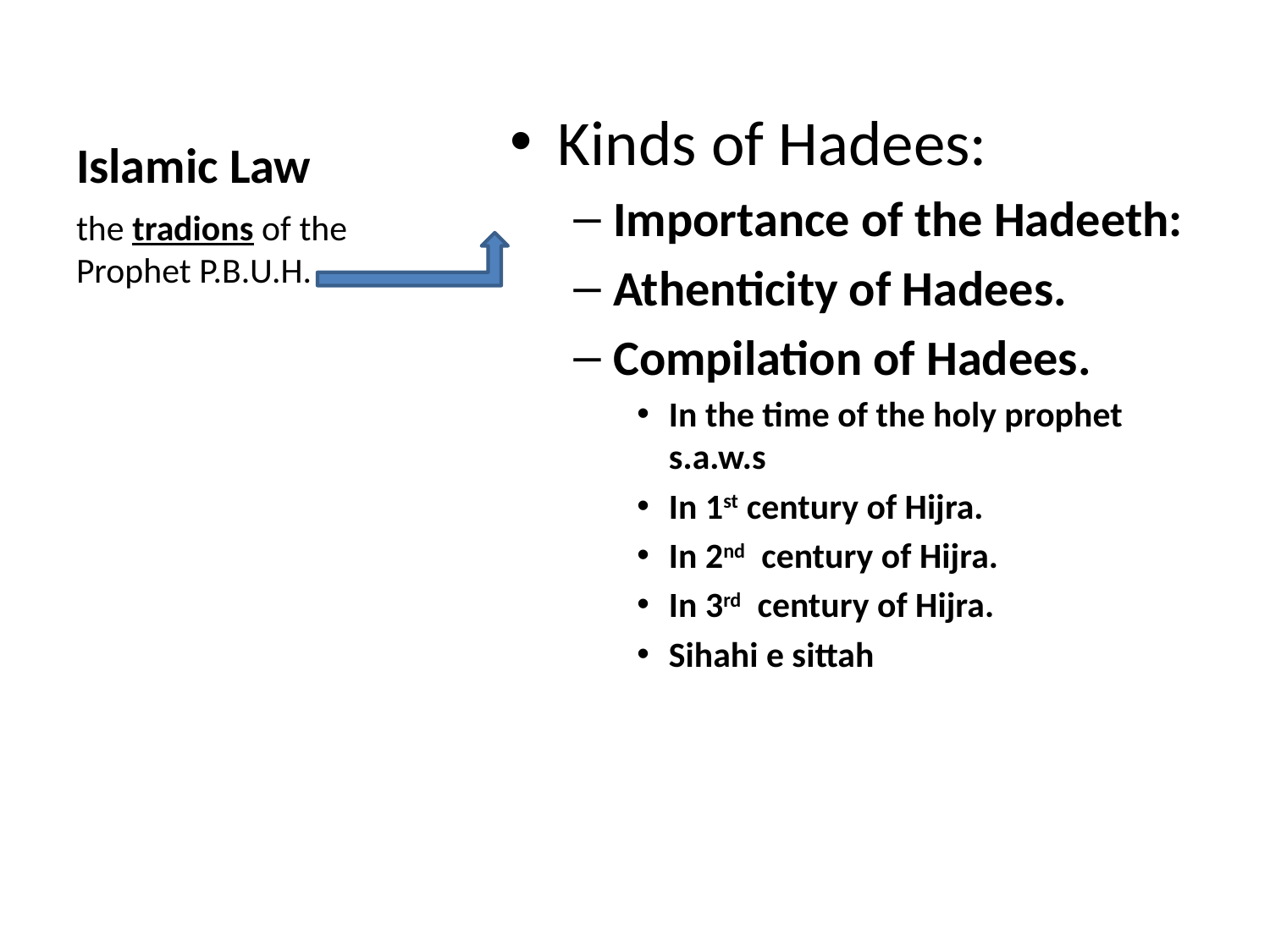

# Islamic Law
Kinds of Hadees:
Importance of the Hadeeth:
Athenticity of Hadees.
Compilation of Hadees.
In the time of the holy prophet s.a.w.s
In 1st century of Hijra.
In 2nd  century of Hijra.
In 3rd  century of Hijra.
Sihahi e sittah

the tradions of the Prophet P.B.U.H.